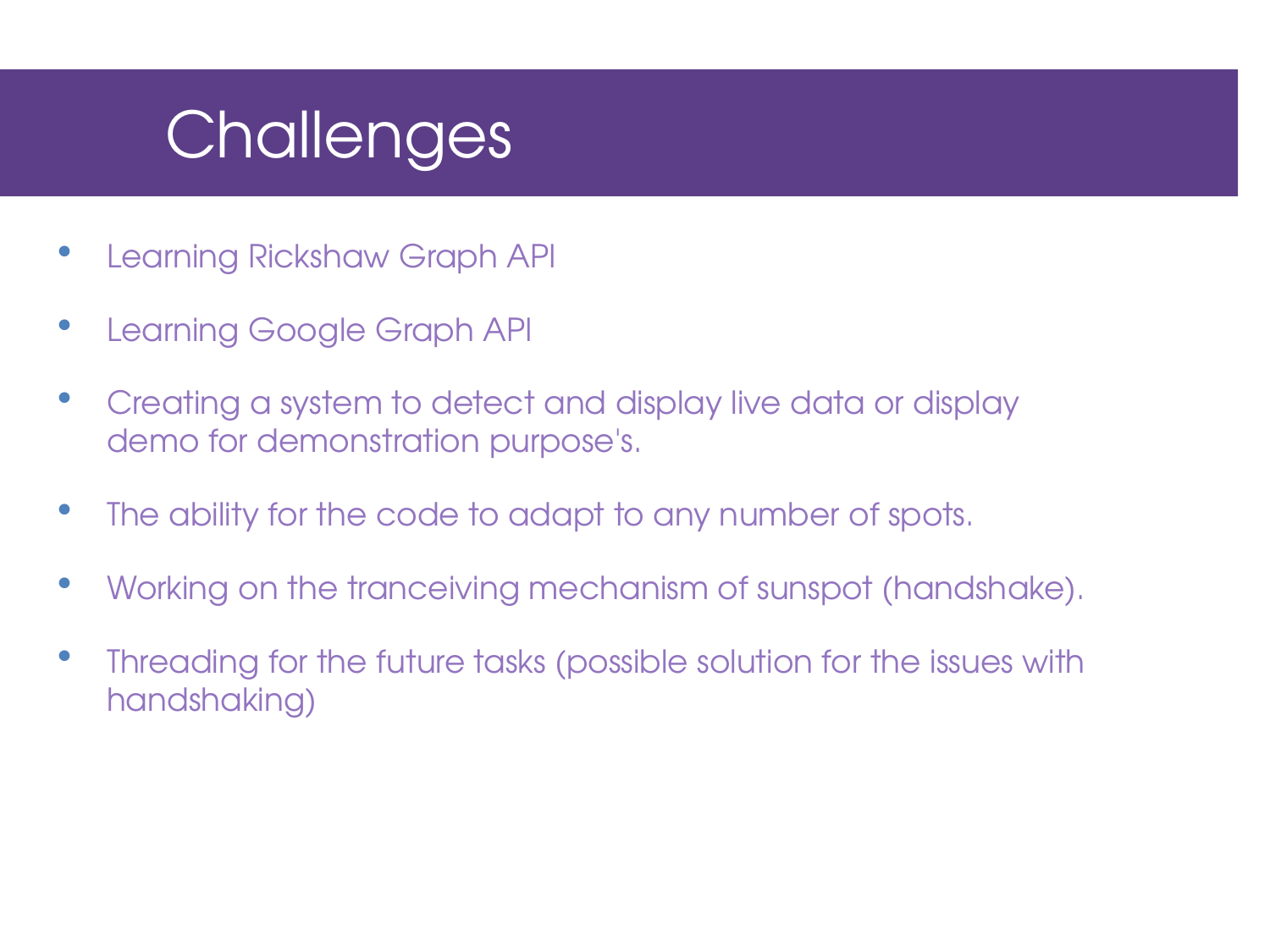

# Challenges
Learning Rickshaw Graph API
Learning Google Graph API
Creating a system to detect and display live data or display demo for demonstration purpose's.
The ability for the code to adapt to any number of spots.
Working on the tranceiving mechanism of sunspot (handshake).
Threading for the future tasks (possible solution for the issues with handshaking)